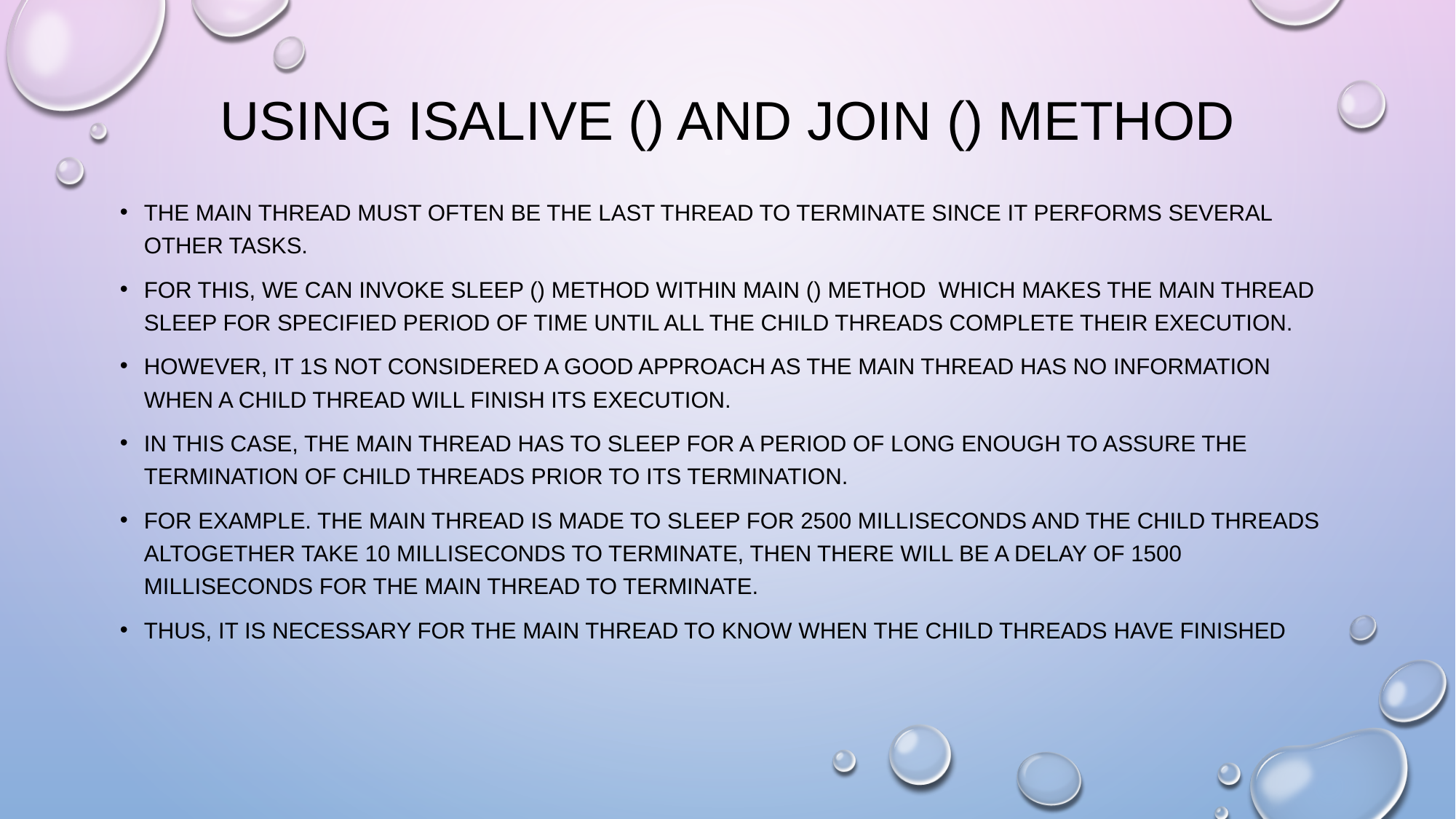

# Using isAlive () and join () Method
the main thread must often be the last thread to terminate since it performs several other tasks.
For this, we can invoke sleep () method within main () method  which makes the main thread sleep for specified period of time until all the child threads complete their execution.
However, it 1s not considered a good approach as the main thread has no information when a child thread will finish its execution.
In this case, the main thread has to sleep for a period of long enough to assure the termination of child threads prior to its termination.
For example. the main thread is made to sleep for 2500 milliseconds and the child threads altogether take 10 milliseconds to terminate, then there will be a delay of 1500 milliseconds for the main threaD To terminate.
Thus, it is necessary for the main thread to know when the child threads have finished